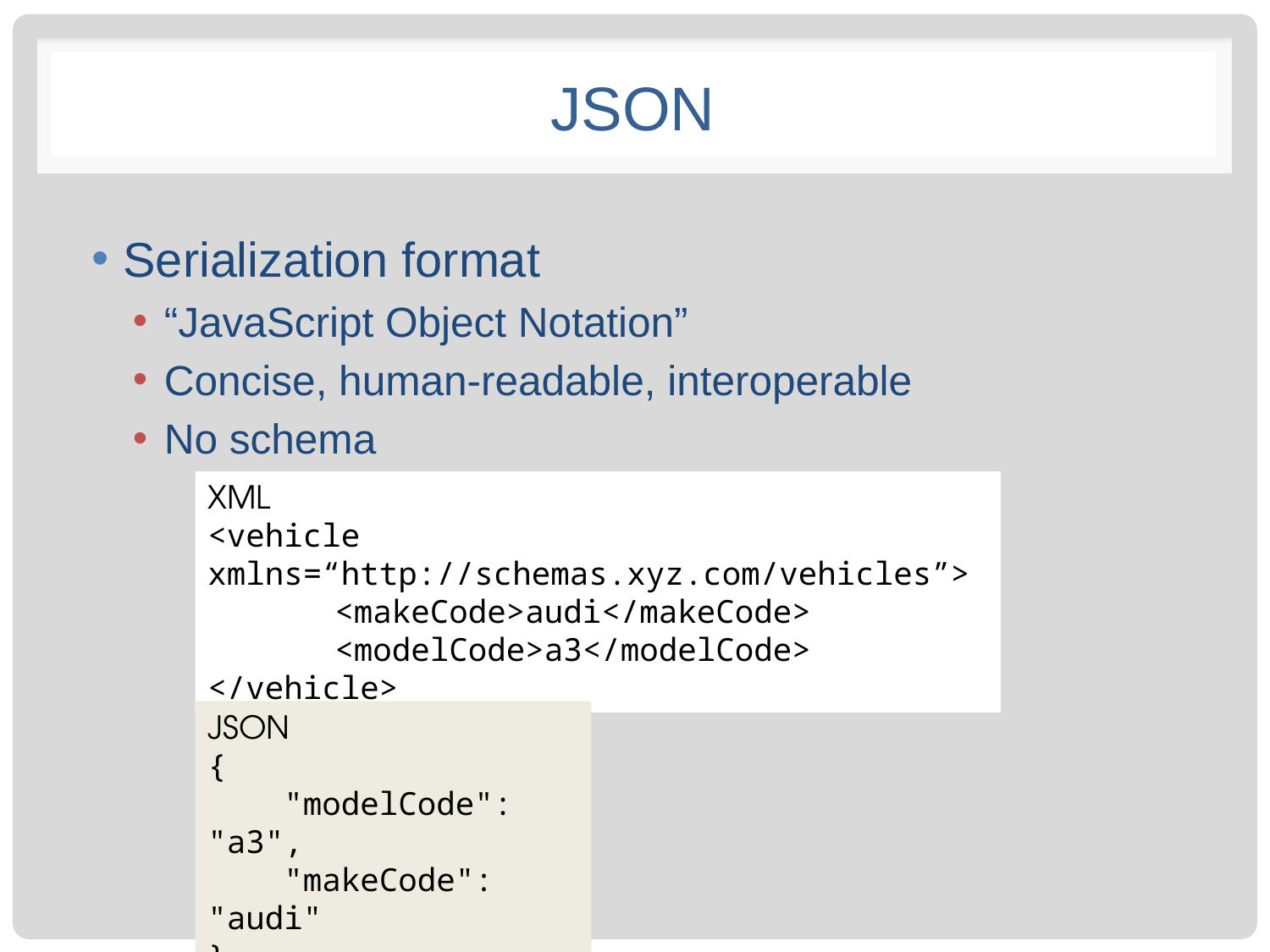

# JSON
Serialization format
“JavaScript Object Notation”
Concise, human-readable, interoperable
No schema

XML
<vehicle xmlns=“http://schemas.xyz.com/vehicles”>
	<makeCode>audi</makeCode>
	<modelCode>a3</modelCode>
</vehicle>
JSON
{
    "modelCode": "a3",
    "makeCode": "audi"
}